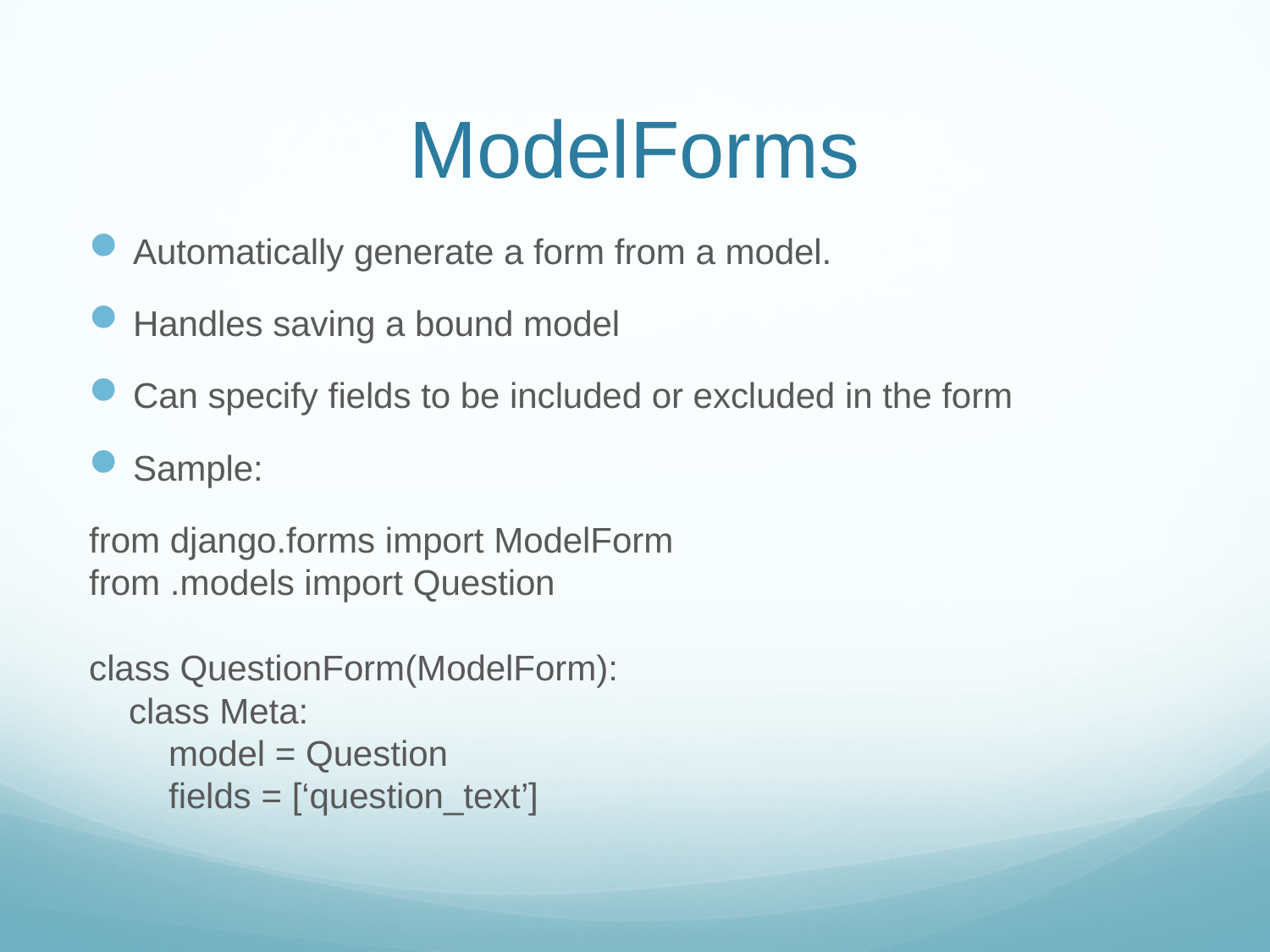

# ModelForms
Automatically generate a form from a model.
Handles saving a bound model
Can specify fields to be included or excluded in the form
Sample:
from django.forms import ModelForm
from .models import Question
class QuestionForm(ModelForm):
    class Meta:
        model = Question
        fields = [‘question_text’]